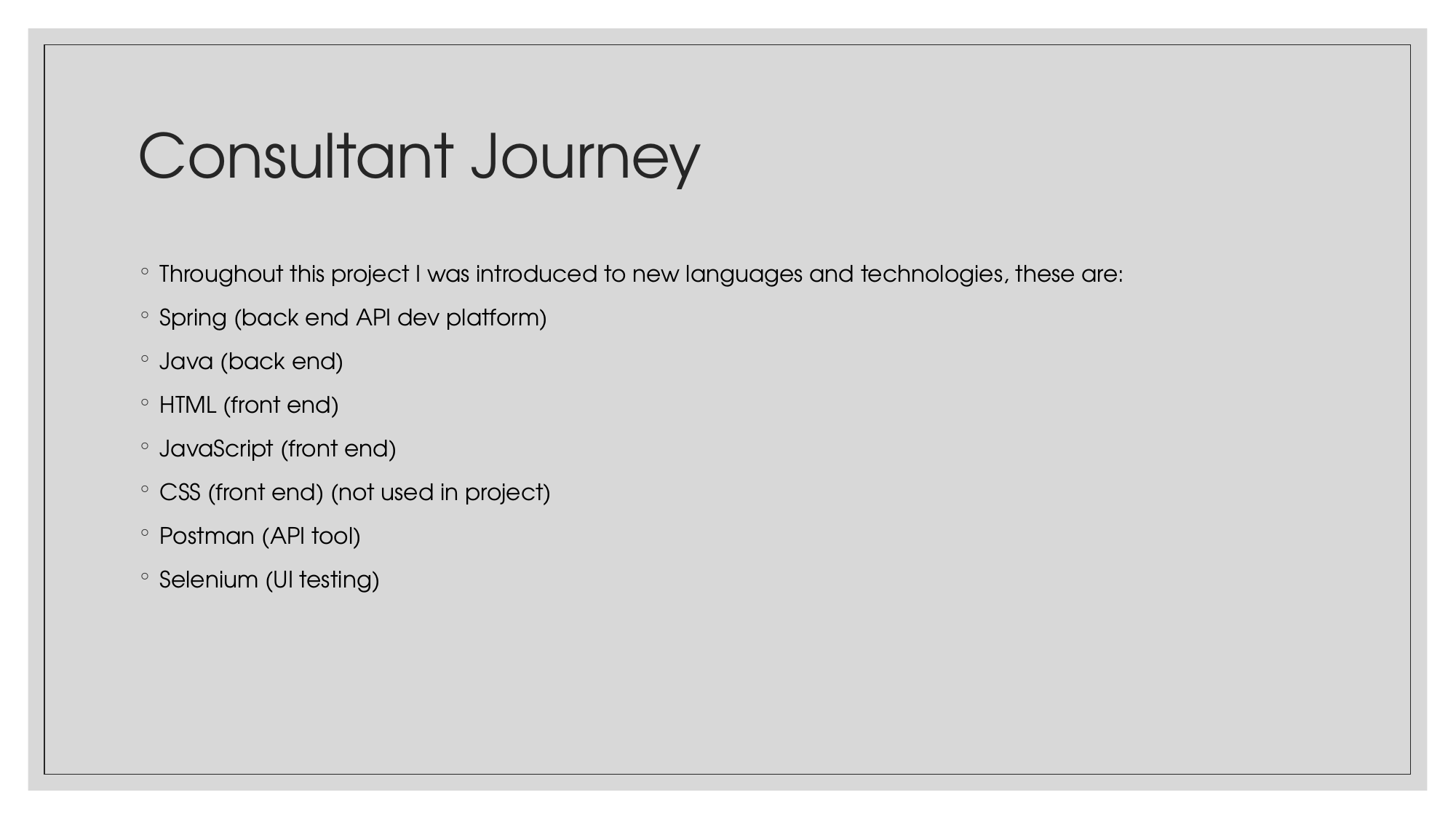

# Consultant Journey
Throughout this project I was introduced to new languages and technologies, these are:
Spring (back end API dev platform)
Java (back end)
HTML (front end)
JavaScript (front end)
CSS (front end) (not used in project)
Postman (API tool)
Selenium (UI testing)